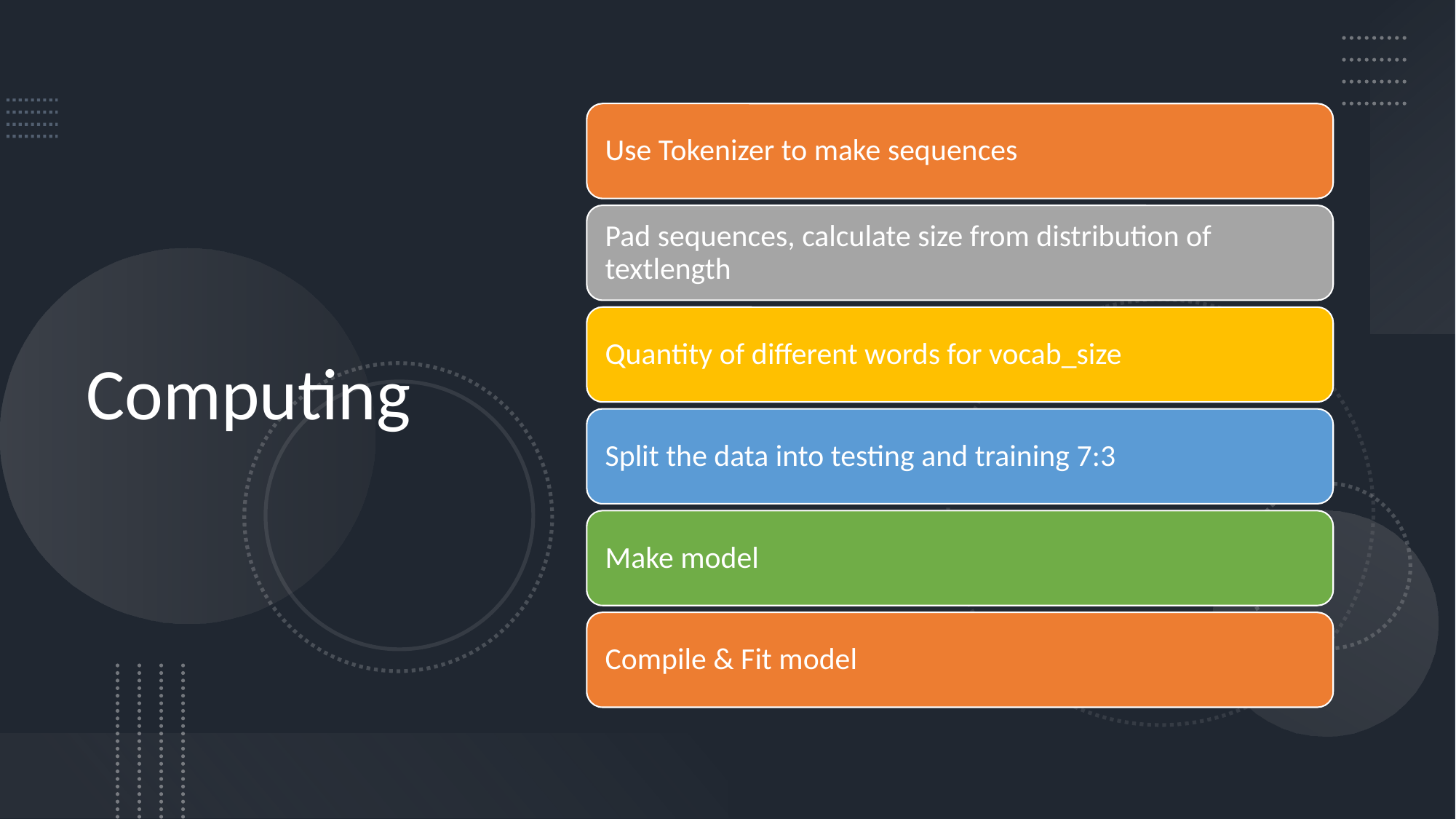

# Computing
Use Tokenizer to make sequences
Pad sequences, calculate size from distribution of textlength
Quantity of different words for vocab_size
Split the data into testing and training 7:3
Make model
Compile & Fit model